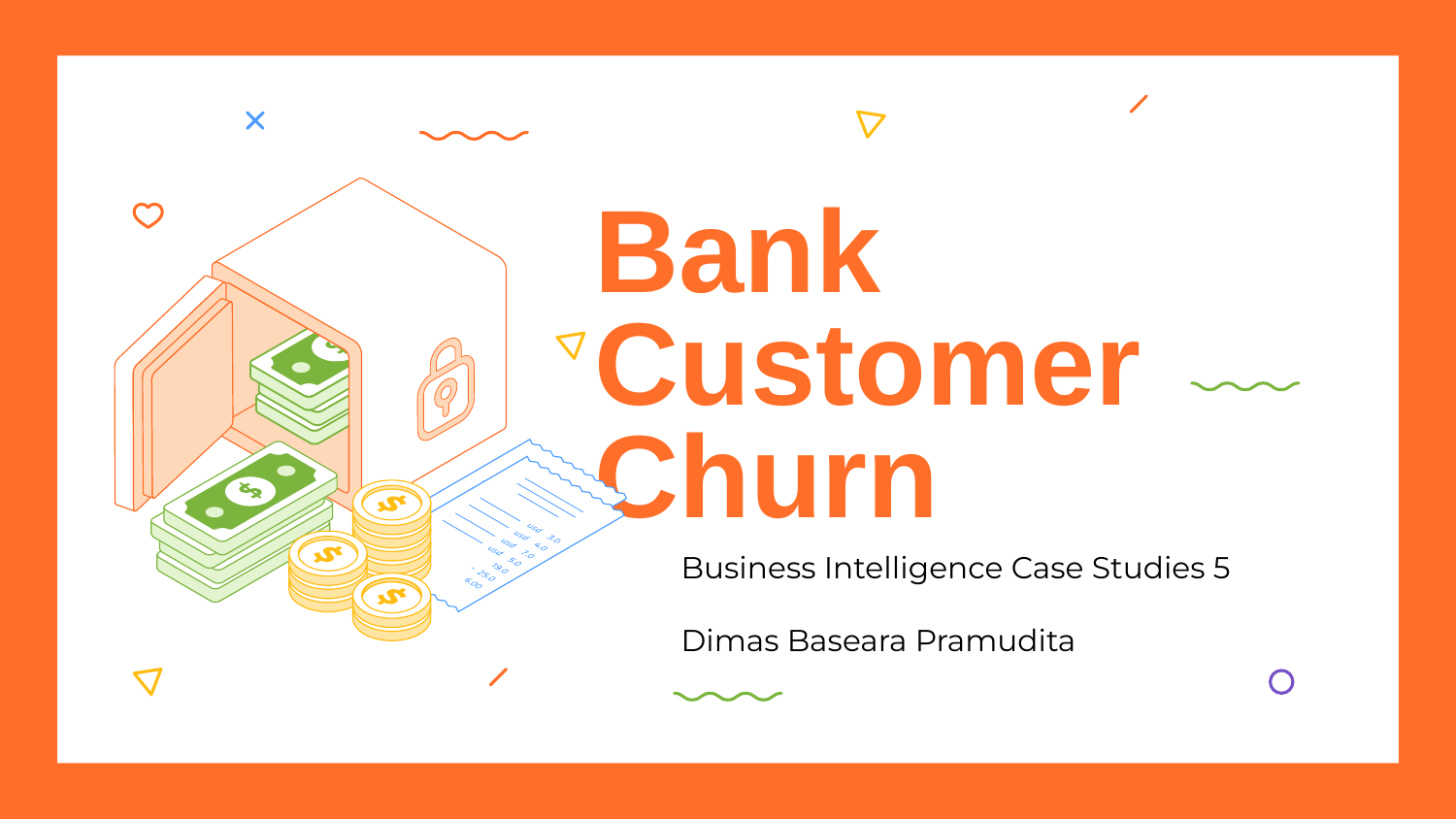

# Bank Customer Churn

Business Intelligence Case Studies 5

Dimas Baseara Pramudita